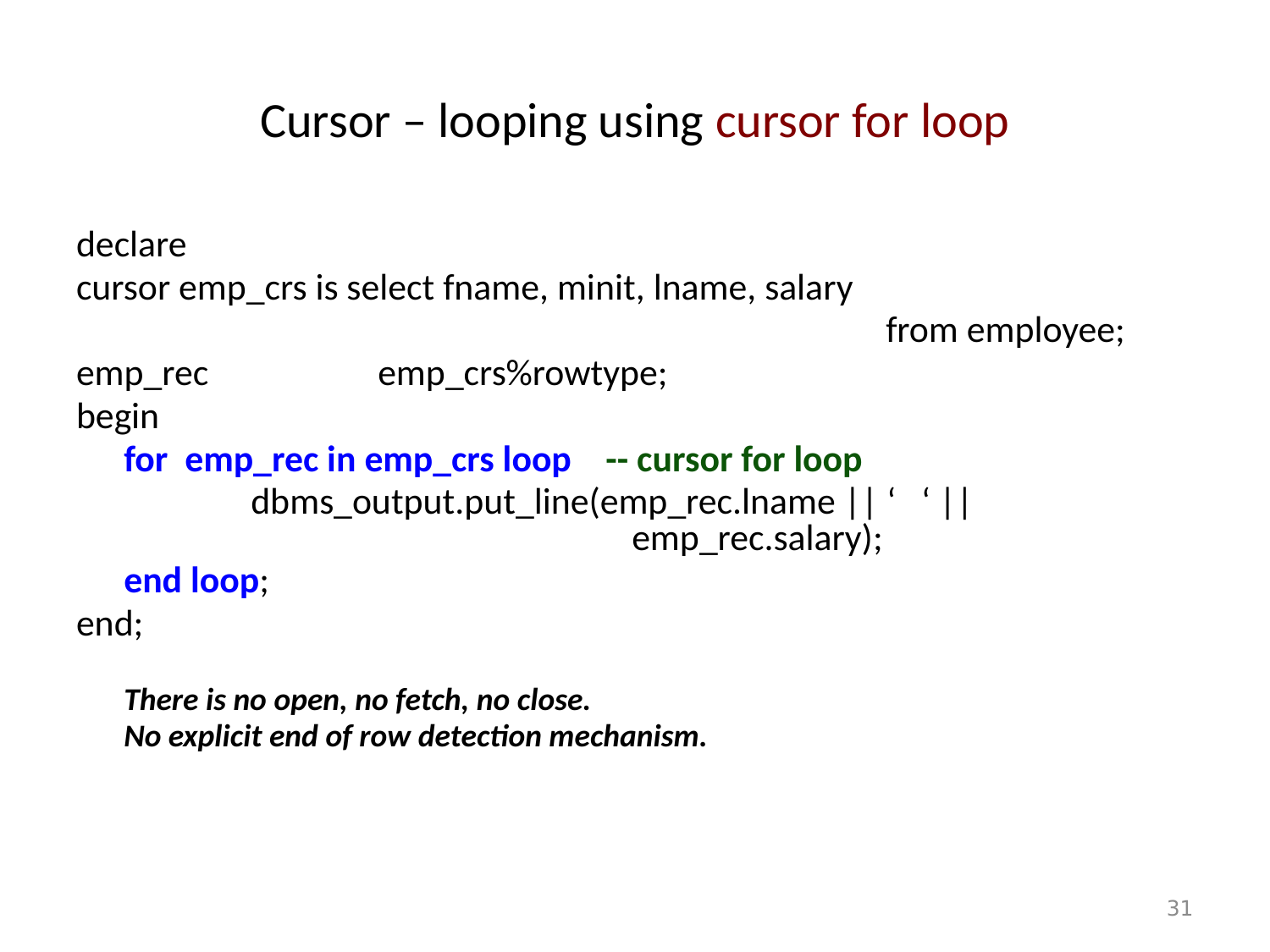

# Cursor – looping using cursor for loop
declare
cursor emp_crs is select fname, minit, lname, salary
							from employee;
emp_rec 		emp_crs%rowtype;
begin
	for  emp_rec in emp_crs loop    -- cursor for loop
		dbms_output.put_line(emp_rec.lname || ‘   ‘ || 						emp_rec.salary);
	end loop;
end;

	There is no open, no fetch, no close.
	No explicit end of row detection mechanism.
31